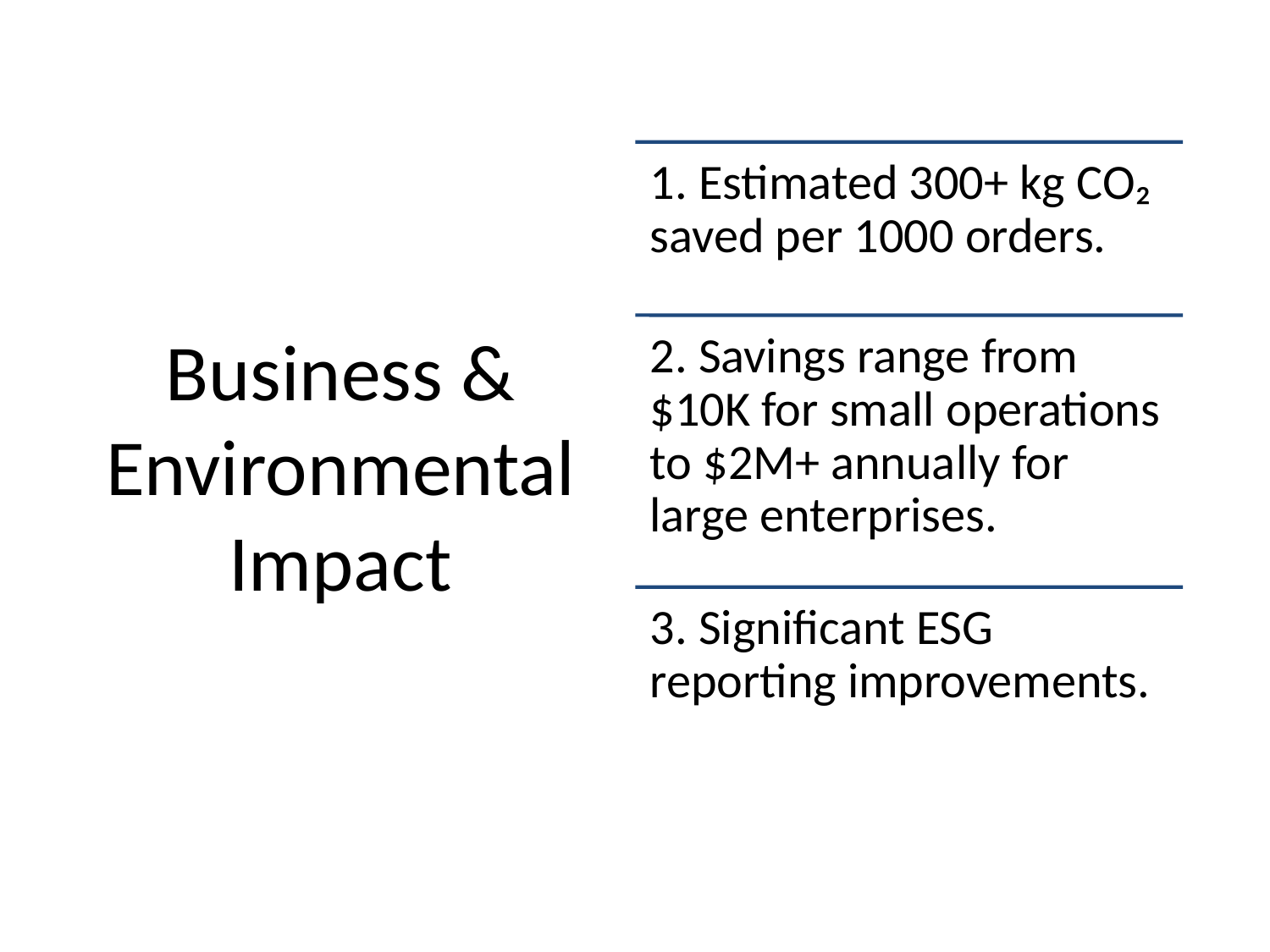

# Business & Environmental Impact
1. Estimated 300+ kg CO₂ saved per 1000 orders.
2. Savings range from $10K for small operations to $2M+ annually for large enterprises.
3. Significant ESG reporting improvements.